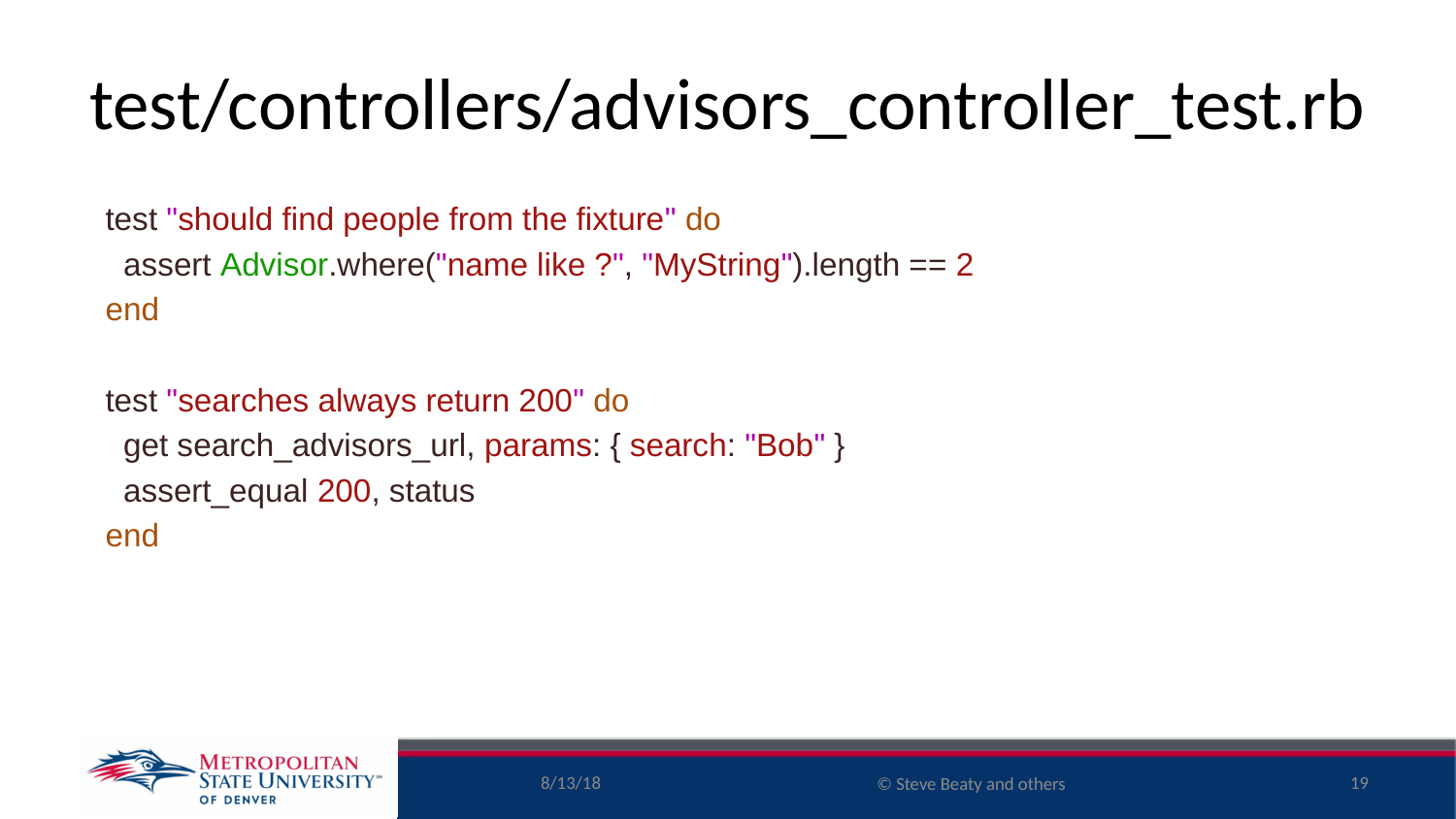

# test/controllers/advisors_controller_test.rb
  test "should find people from the fixture" do
    assert Advisor.where("name like ?", "MyString").length == 2
  end

  test "searches always return 200" do
    get search_advisors_url, params: { search: "Bob" }
    assert_equal 200, status
  end

8/13/18
19
© Steve Beaty and others